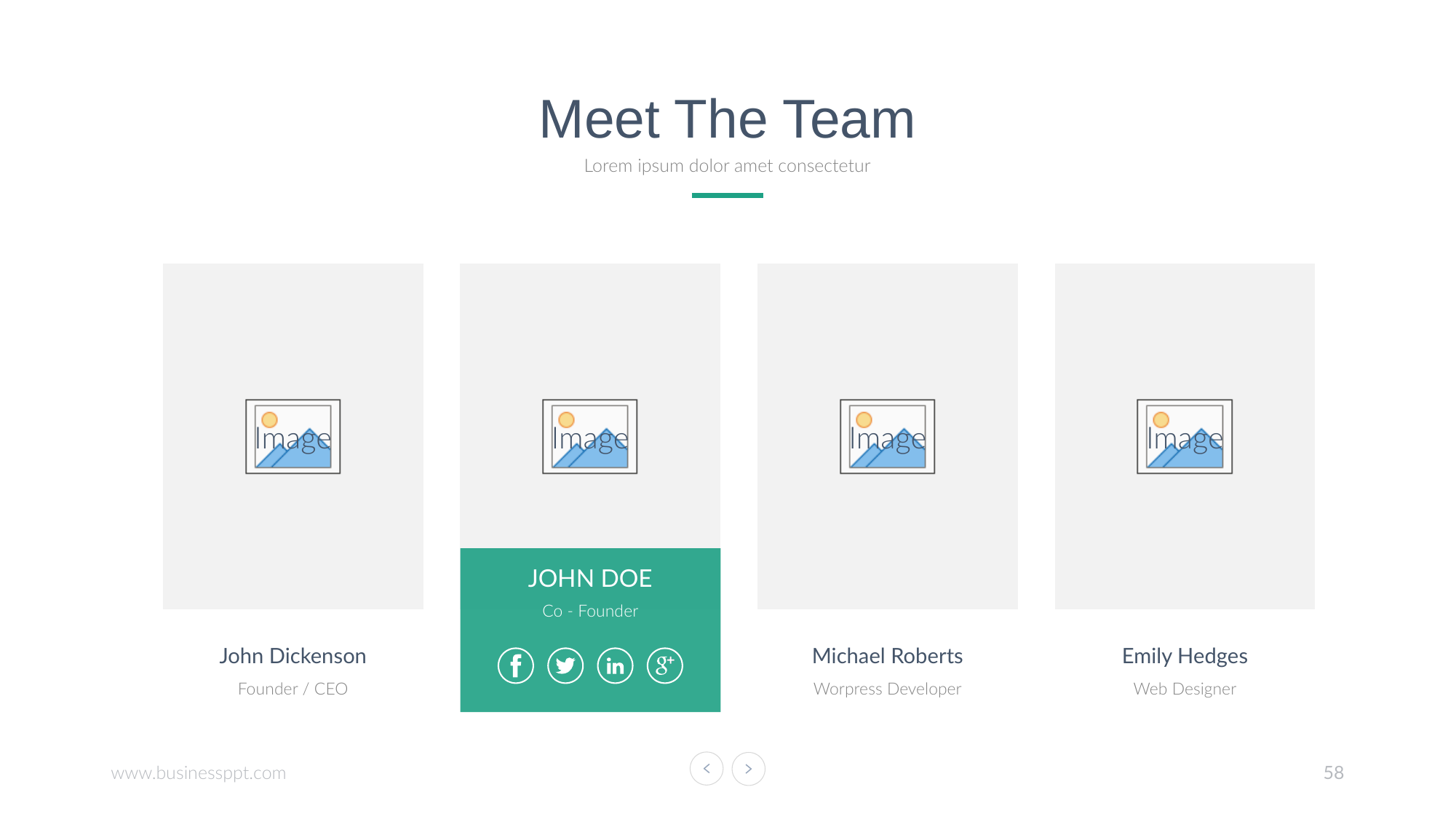

Meet The Team
Lorem ipsum dolor amet consectetur

JOHN DOE
Co - Founder
John Dickenson
Founder / CEO
Michael Roberts
Worpress Developer
Emily Hedges
Web Designer

www.businessppt.com
58